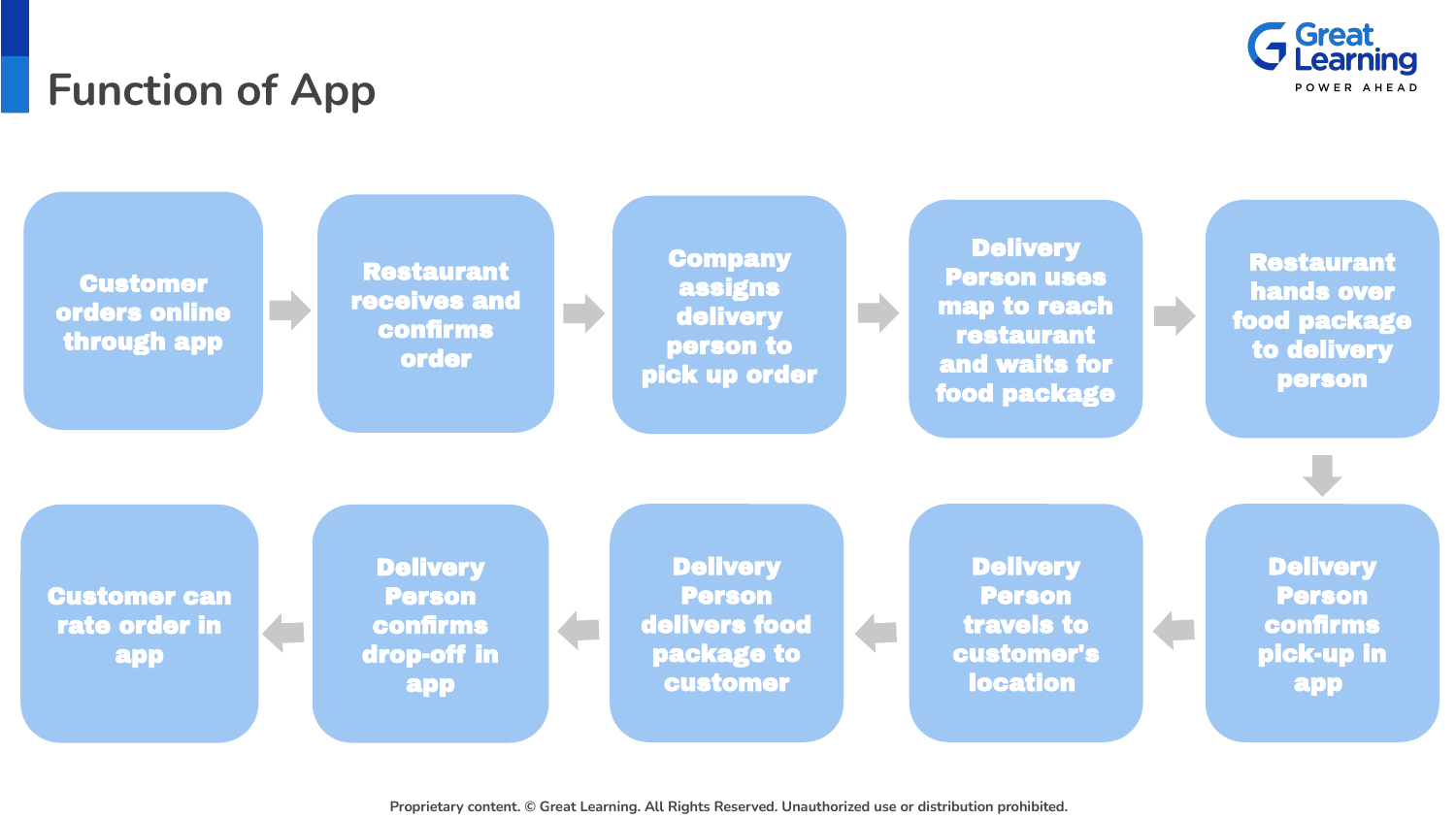

# Function of App
Customer orders online through app
Restaurant receives and confirms order
Company assigns delivery person to pick up order
Delivery Person uses map to reach restaurant and waits for food package
Restaurant hands over food package to delivery person
Customer orders online through app

Delivery Person delivers food package to customer
Delivery Person travels to customer's location
Delivery Person confirms pick-up in app
Customer can rate order in app
Delivery Person confirms drop-off in app